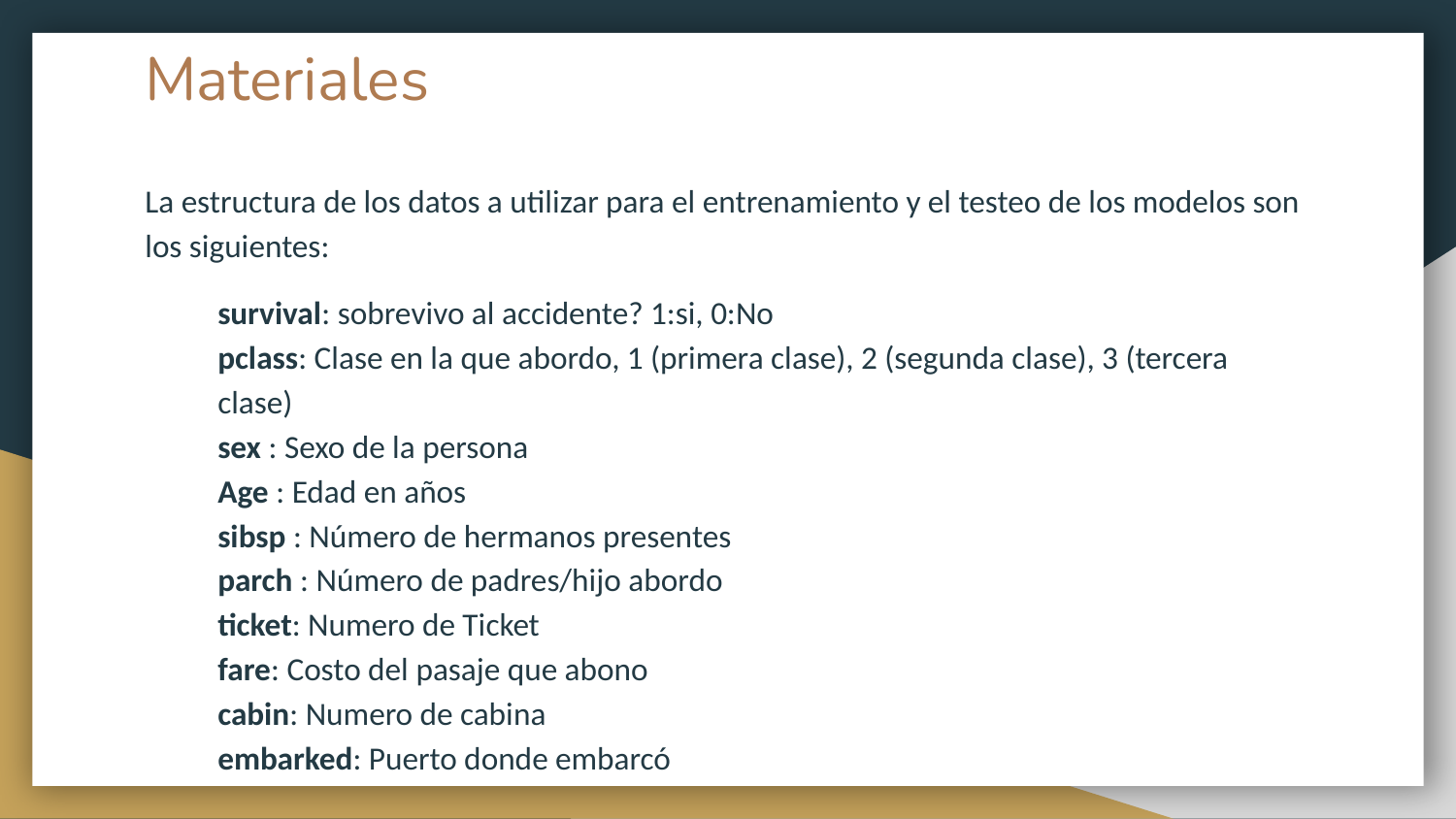

# Materiales
La estructura de los datos a utilizar para el entrenamiento y el testeo de los modelos son los siguientes:
survival: sobrevivo al accidente? 1:si, 0:No
pclass: Clase en la que abordo, 1 (primera clase), 2 (segunda clase), 3 (tercera clase)
sex : Sexo de la persona
Age : Edad en años
sibsp : Número de hermanos presentes
parch : Número de padres/hijo abordo
ticket: Numero de Ticket
fare: Costo del pasaje que abono
cabin: Numero de cabina
embarked: Puerto donde embarcó